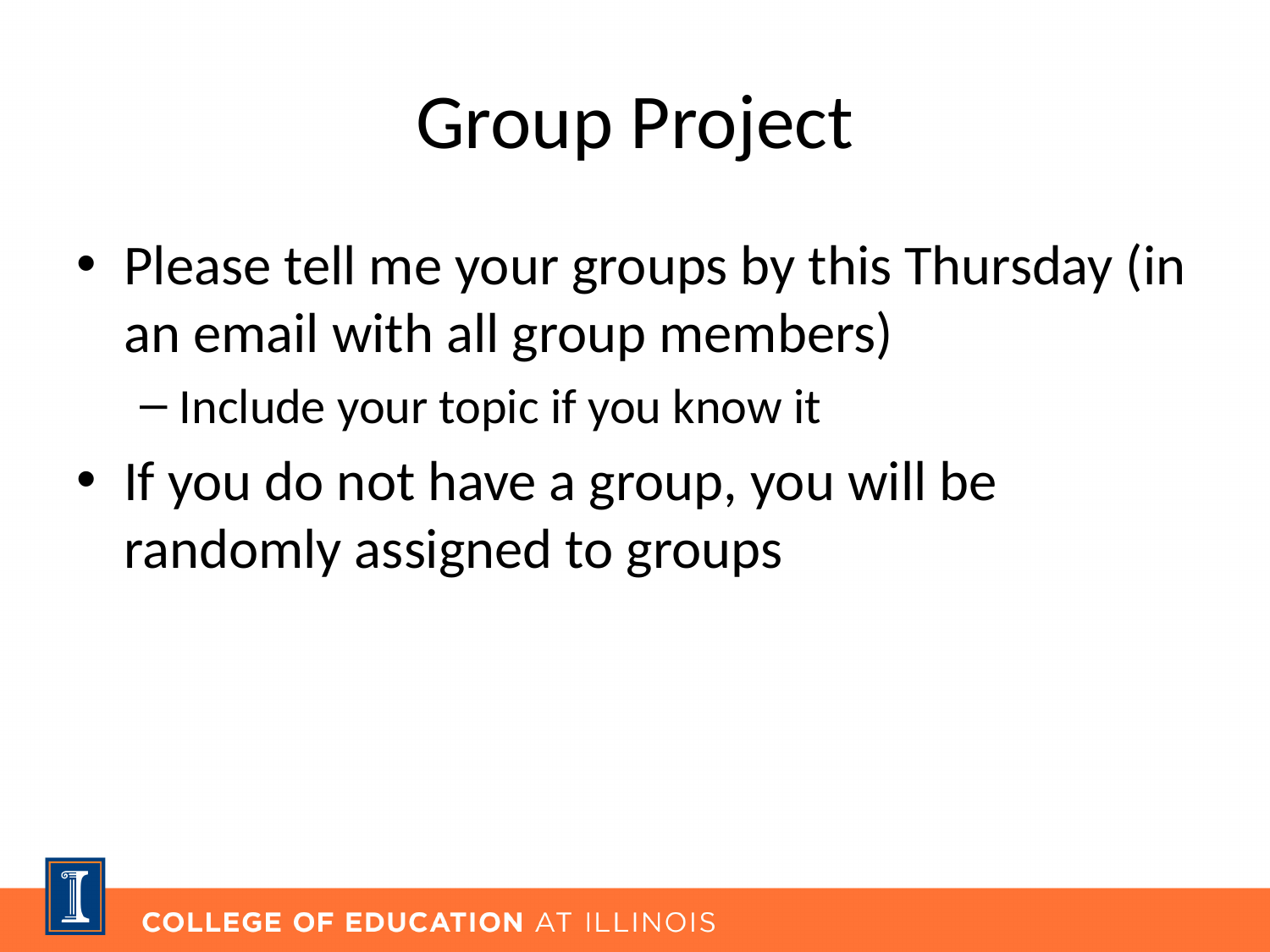

# Group Project
Please tell me your groups by this Thursday (in an email with all group members)
Include your topic if you know it
If you do not have a group, you will be randomly assigned to groups